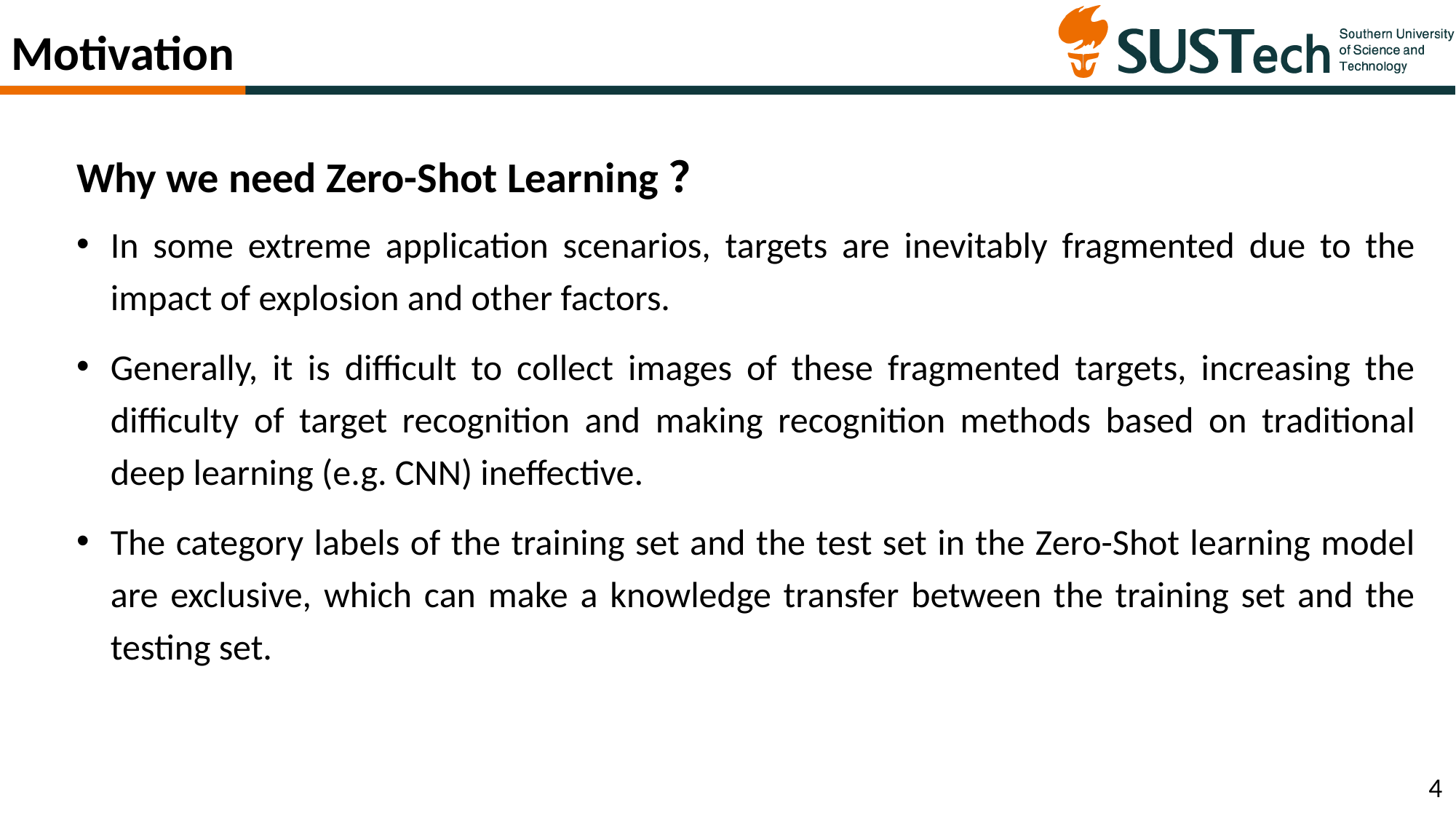

Motivation
Why we need Zero-Shot Learning？

In some extreme application scenarios, targets are inevitably fragmented due to the impact of explosion and other factors.

Generally, it is difficult to collect images of these fragmented targets, increasing the difficulty of target recognition and making recognition methods based on traditional deep learning (e.g. CNN) ineffective.

The category labels of the training set and the test set in the Zero-Shot learning model are exclusive, which can make a knowledge transfer between the training set and the testing set.
4